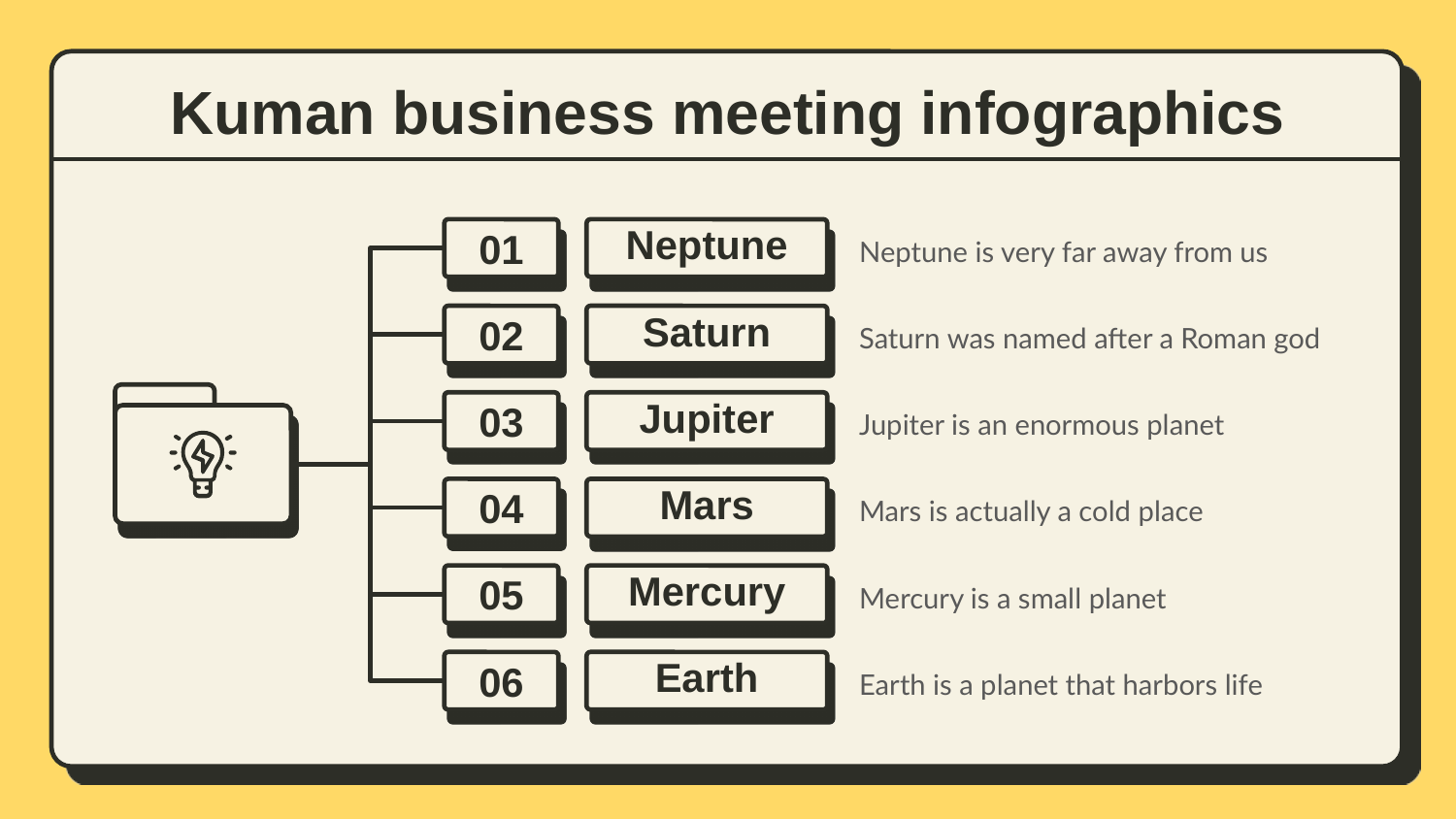

# Kuman business meeting infographics
01
Neptune
Neptune is very far away from us
02
Saturn
Saturn was named after a Roman god

03
Jupiter
Jupiter is an enormous planet

04
Mars
Mars is actually a cold place
05
Mercury
Mercury is a small planet
06
Earth
Earth is a planet that harbors life